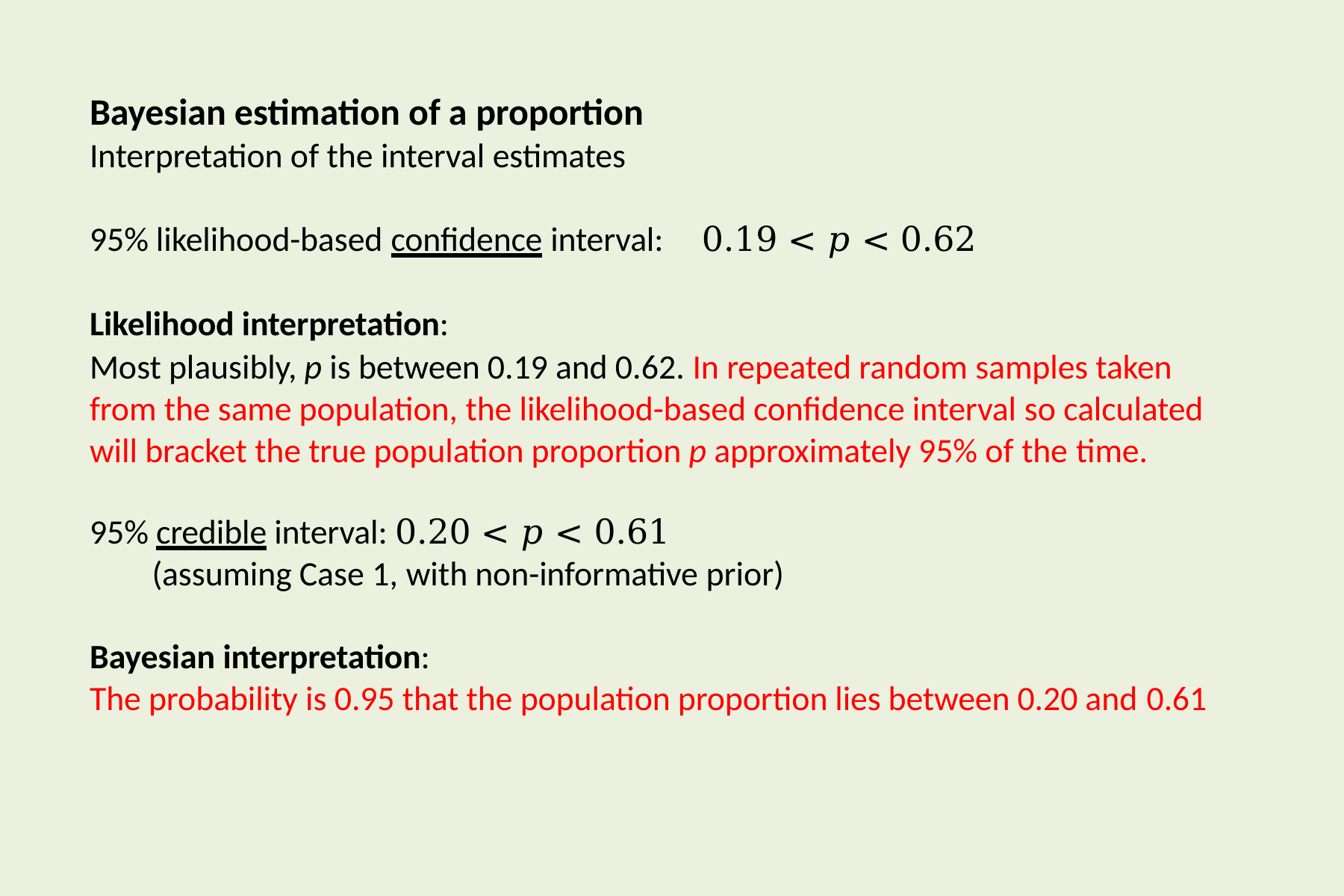

# Bayesian estimation of a proportion
Interpretation of the interval estimates
95% likelihood-based confidence interval:	0.19 < 𝑝 < 0.62

Likelihood interpretation:
Most plausibly, p is between 0.19 and 0.62. In repeated random samples taken  from the same population, the likelihood-based confidence interval so calculated  will bracket the true population proportion p approximately 95% of the time.

95% credible interval: 0.20 < 𝑝 < 0.61
(assuming Case 1, with non-informative prior)

Bayesian interpretation:
The probability is 0.95 that the population proportion lies between 0.20 and 0.61